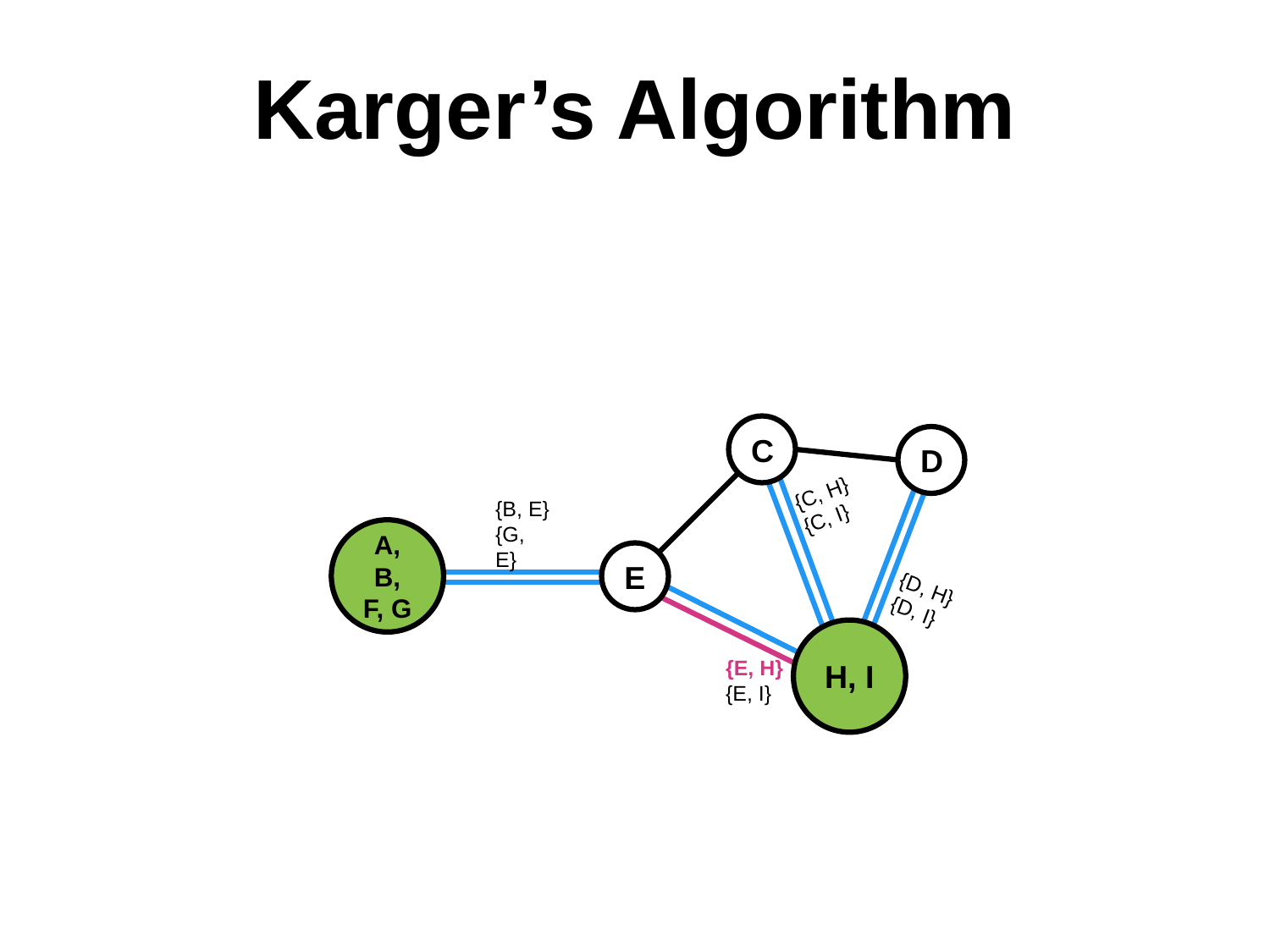

Karger’s Algorithm
C
D
{C, H}
{C, I}
{B, E}
{G, E}
A, B,
F, G
E
{D, H}
{D, I}
H, I
{E, H}
{E, I}